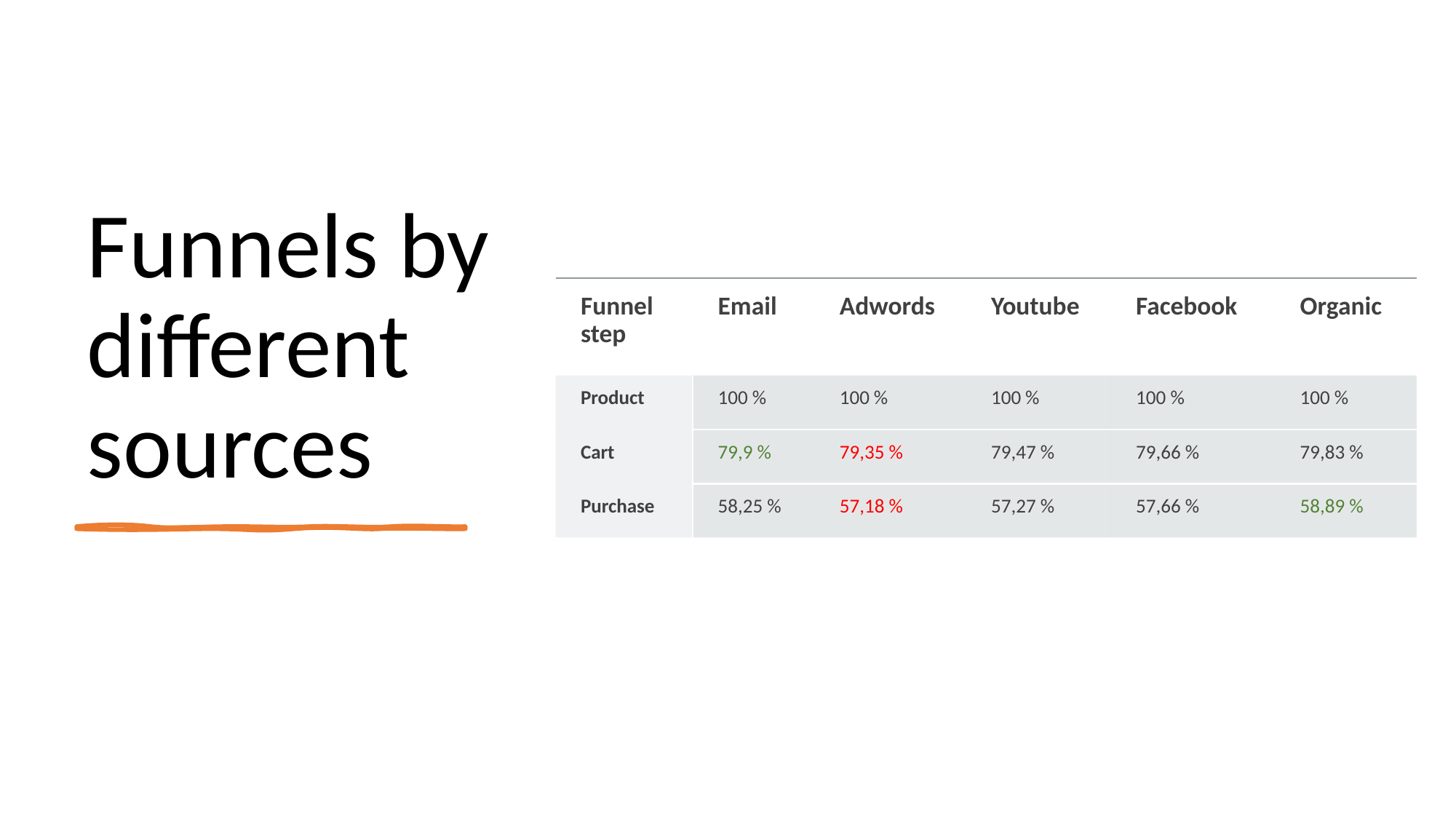

# Funnels by different sources
| Funnel step | Email | Adwords | Youtube | Facebook | Organic |
| --- | --- | --- | --- | --- | --- |
| Product | 100 % | 100 % | 100 % | 100 % | 100 % |
| Cart | 79,9 % | 79,35 % | 79,47 % | 79,66 % | 79,83 % |
| Purchase | 58,25 % | 57,18 % | 57,27 % | 57,66 % | 58,89 % |